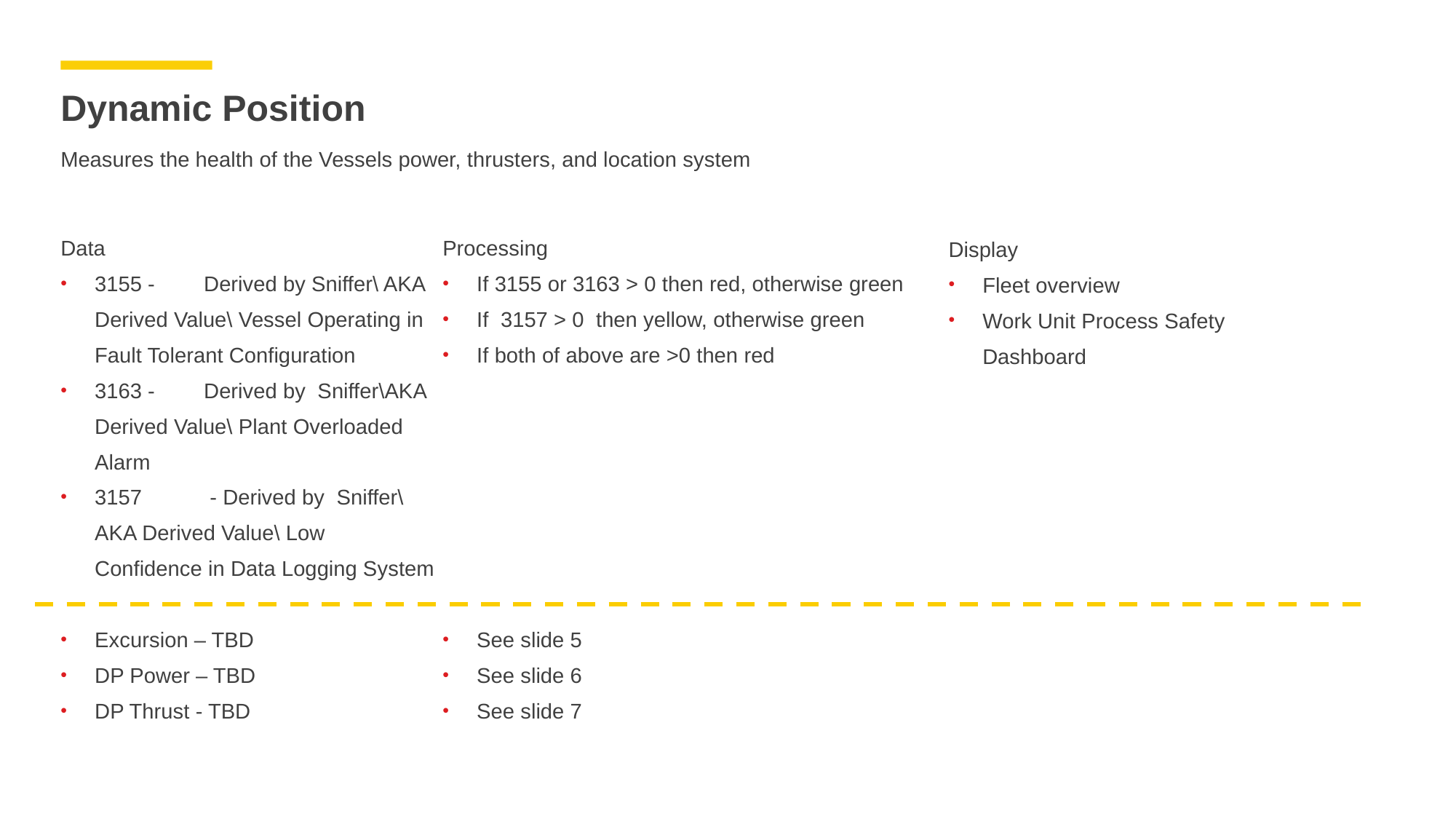

# Dynamic Position
Measures the health of the Vessels power, thrusters, and location system
Data
3155 - 	Derived by Sniffer\ AKA Derived Value\ Vessel Operating in Fault Tolerant Configuration
3163 -	Derived by  Sniffer\AKA Derived Value\ Plant Overloaded Alarm
3157	 - Derived by  Sniffer\AKA Derived Value\ Low Confidence in Data Logging System

Excursion – TBD
DP Power – TBD
DP Thrust - TBD

Processing
If 3155 or 3163 > 0 then red, otherwise green
If  3157 > 0  then yellow, otherwise green
If both of above are >0 then red

See slide 5
See slide 6
See slide 7

Display
Fleet overview
Work Unit Process Safety Dashboard